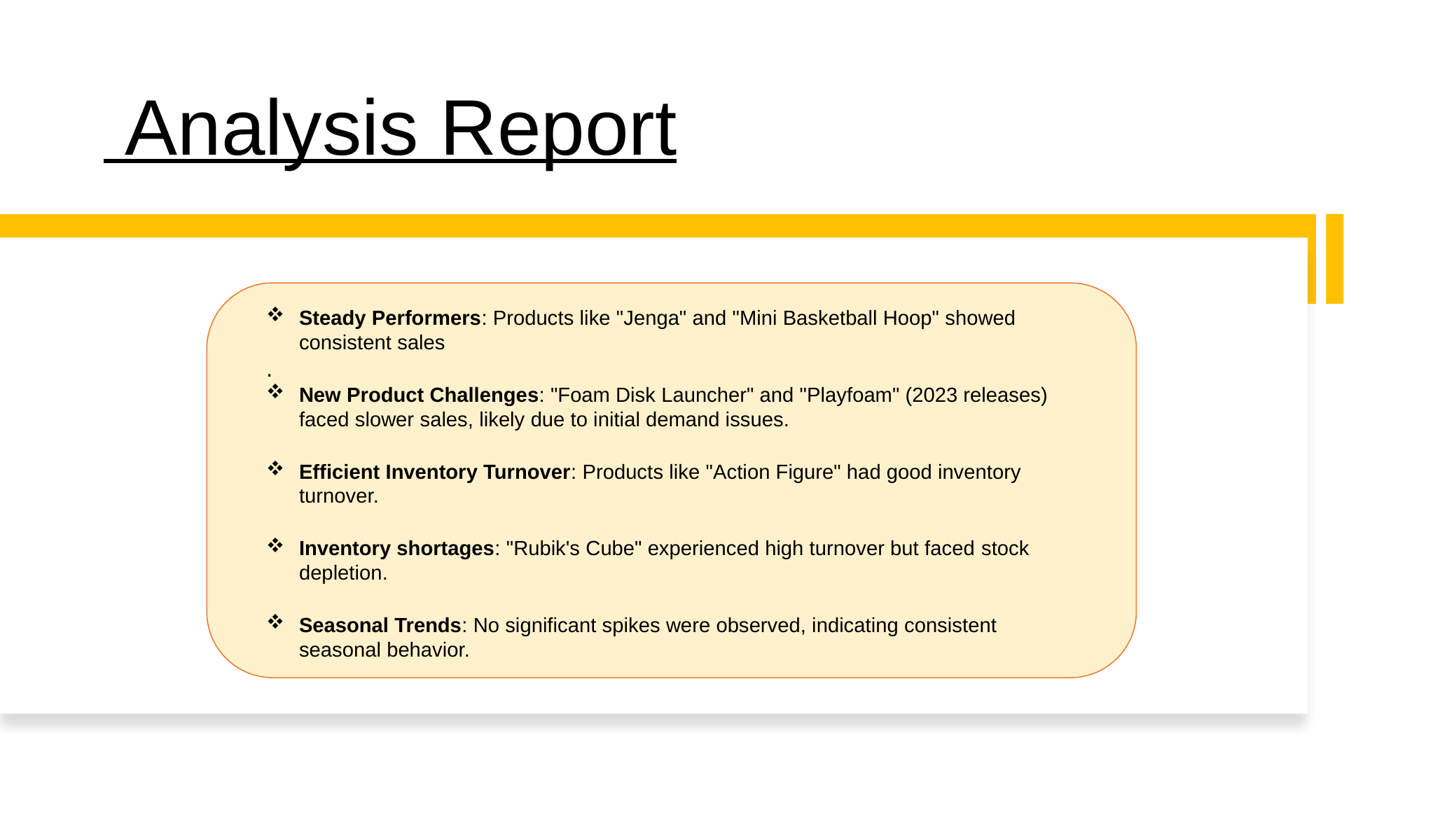

# Analysis Report

Steady Performers: Products like "Jenga" and "Mini Basketball Hoop" showed consistent sales
.
New Product Challenges: "Foam Disk Launcher" and "Playfoam" (2023 releases) faced slower sales, likely due to initial demand issues.

Efficient Inventory Turnover: Products like "Action Figure" had good inventory turnover.

Inventory shortages: "Rubik's Cube" experienced high turnover but faced stock depletion.

Seasonal Trends: No significant spikes were observed, indicating consistent seasonal behavior.